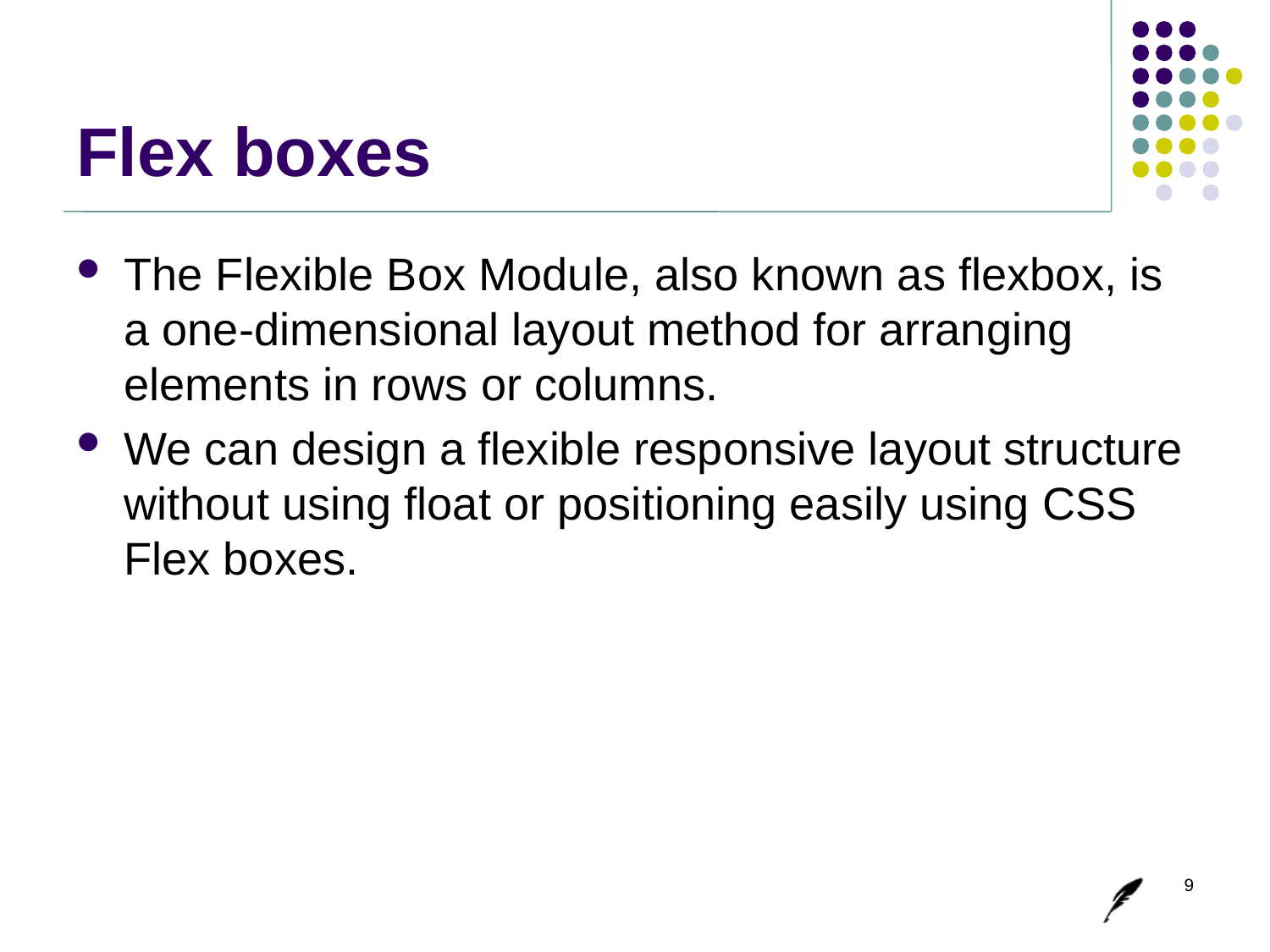

# Flex boxes
The Flexible Box Module, also known as flexbox, is a one-dimensional layout method for arranging elements in rows or columns.
We can design a flexible responsive layout structure without using float or positioning easily using CSS Flex boxes.
9